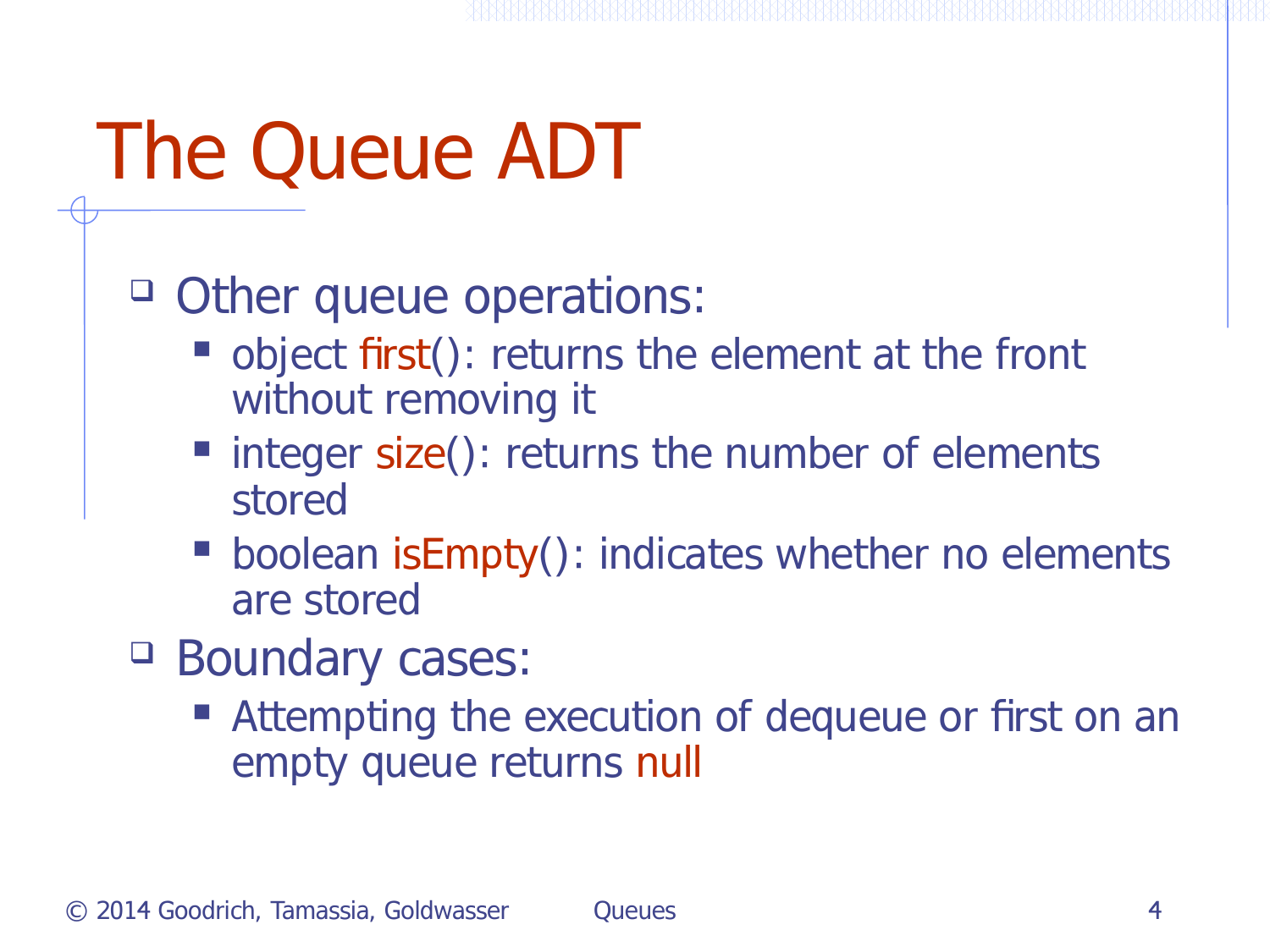

# The Queue ADT
Other queue operations:
object first(): returns the element at the front without removing it
integer size(): returns the number of elements stored
boolean isEmpty(): indicates whether no elements are stored
Boundary cases:
Attempting the execution of dequeue or first on an empty queue returns null
© 2014 Goodrich, Tamassia, Goldwasser
Queues
4